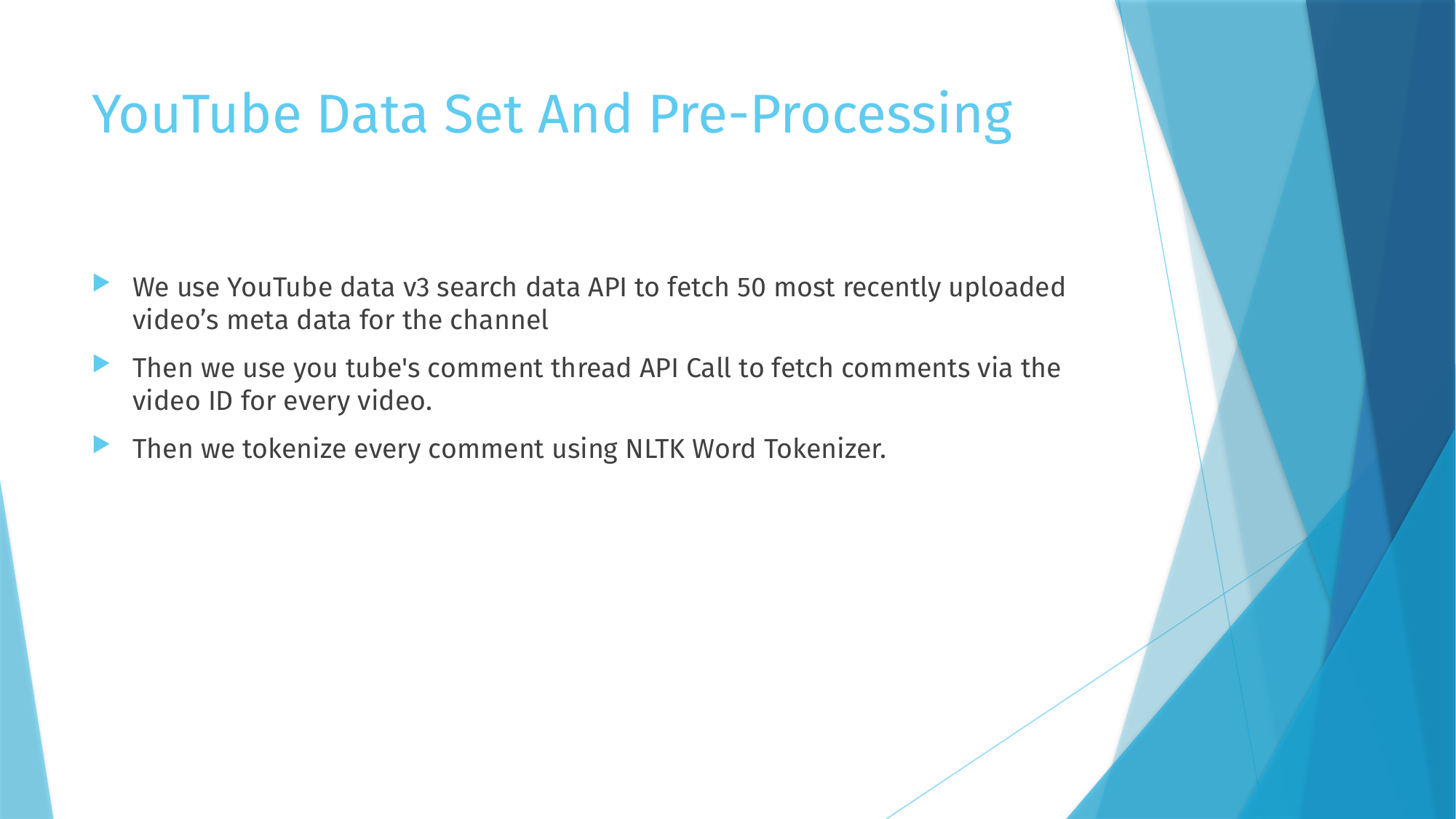

# YouTube Data Set And Pre-Processing
We use YouTube data v3 search data API to fetch 50 most recently uploaded video’s meta data for the channel
Then we use you tube's comment thread API Call to fetch comments via the video ID for every video.
Then we tokenize every comment using NLTK Word Tokenizer.